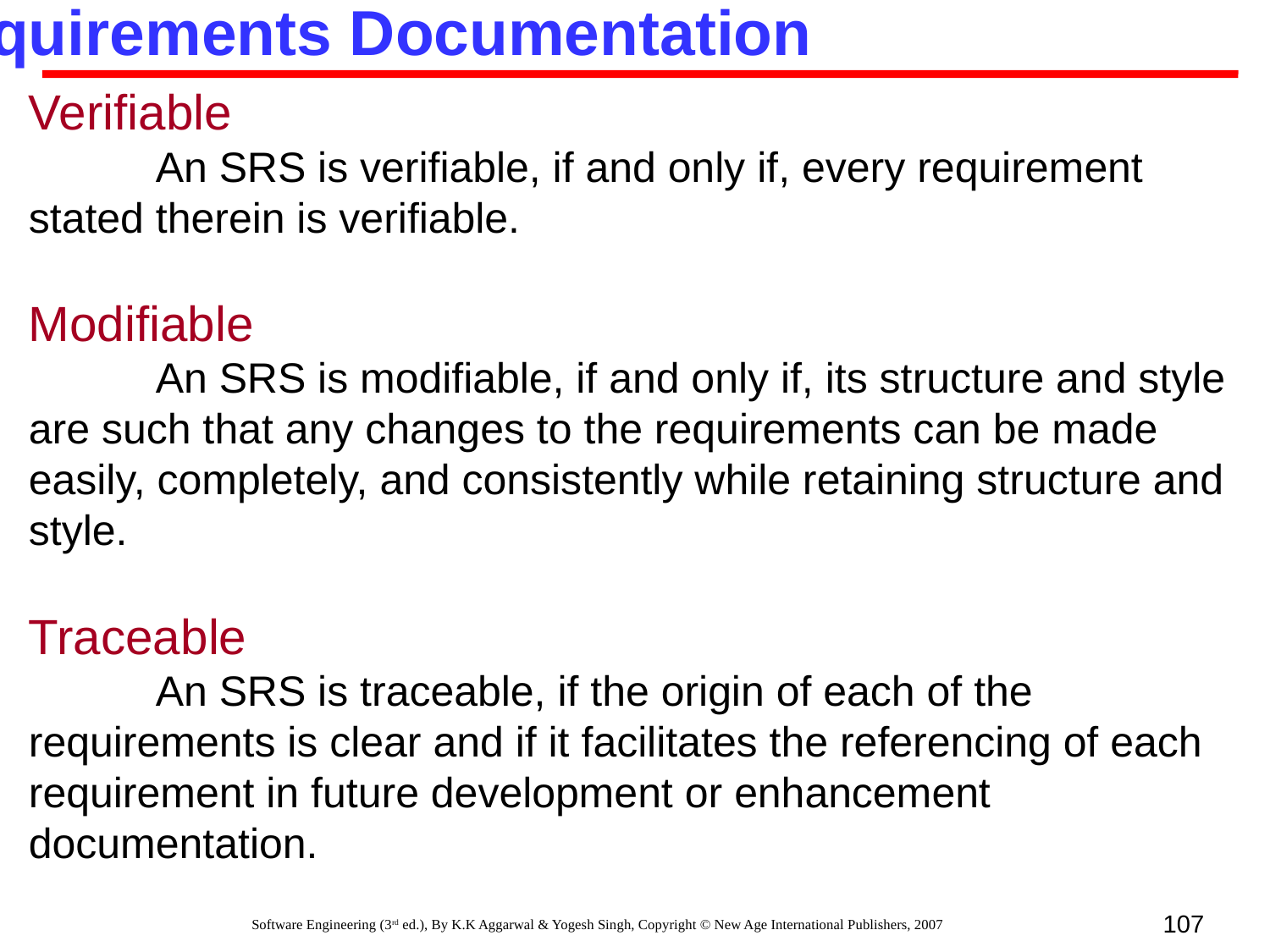

Requirements Documentation
Verifiable
	An SRS is verifiable, if and only if, every requirement stated therein is verifiable.

Modifiable
	An SRS is modifiable, if and only if, its structure and style are such that any changes to the requirements can be made easily, completely, and consistently while retaining structure and style.

Traceable
	An SRS is traceable, if the origin of each of the requirements is clear and if it facilitates the referencing of each requirement in future development or enhancement documentation.

107